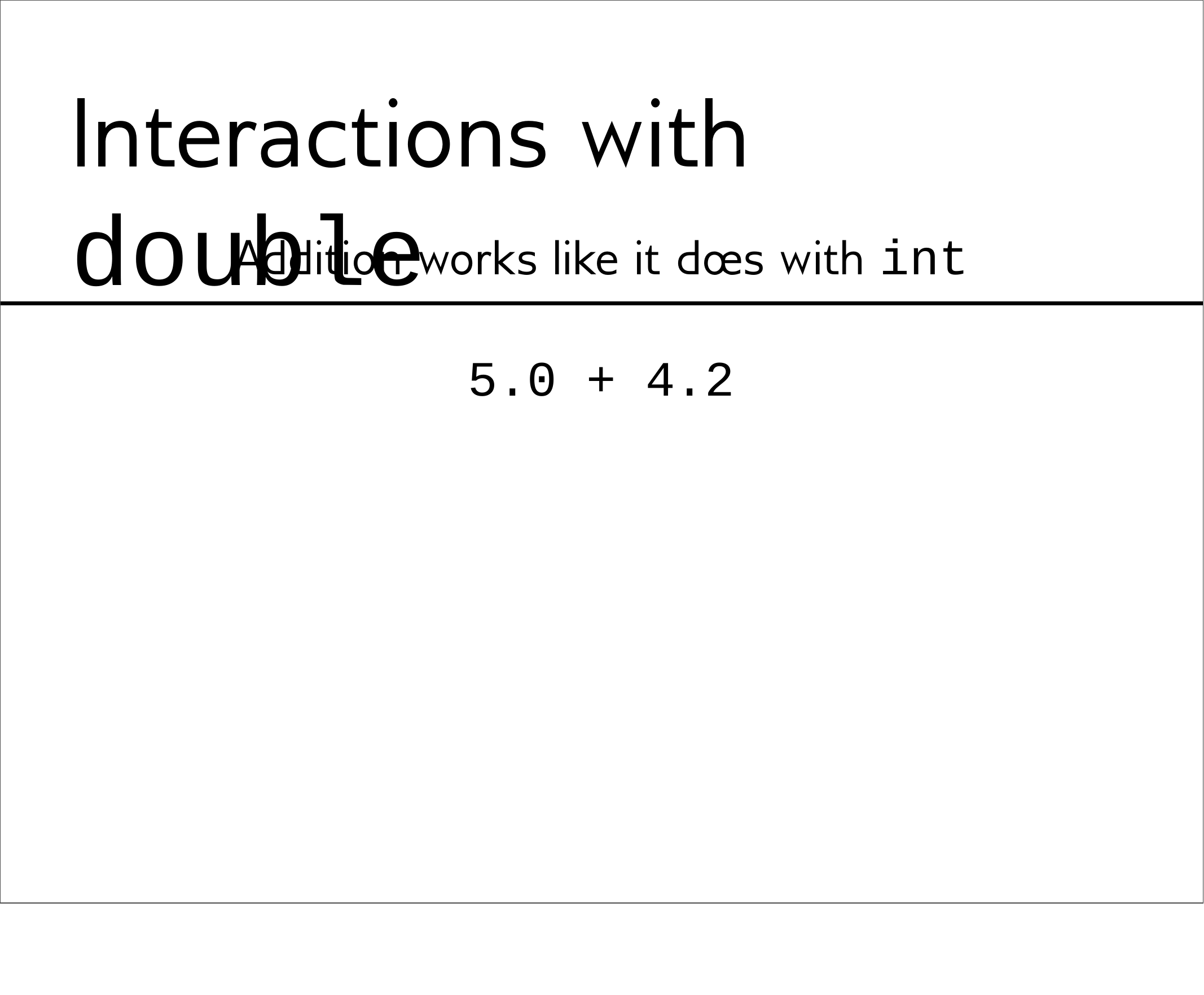

# Interactions with double
Addition works like it does with int

5.0 + 4.2